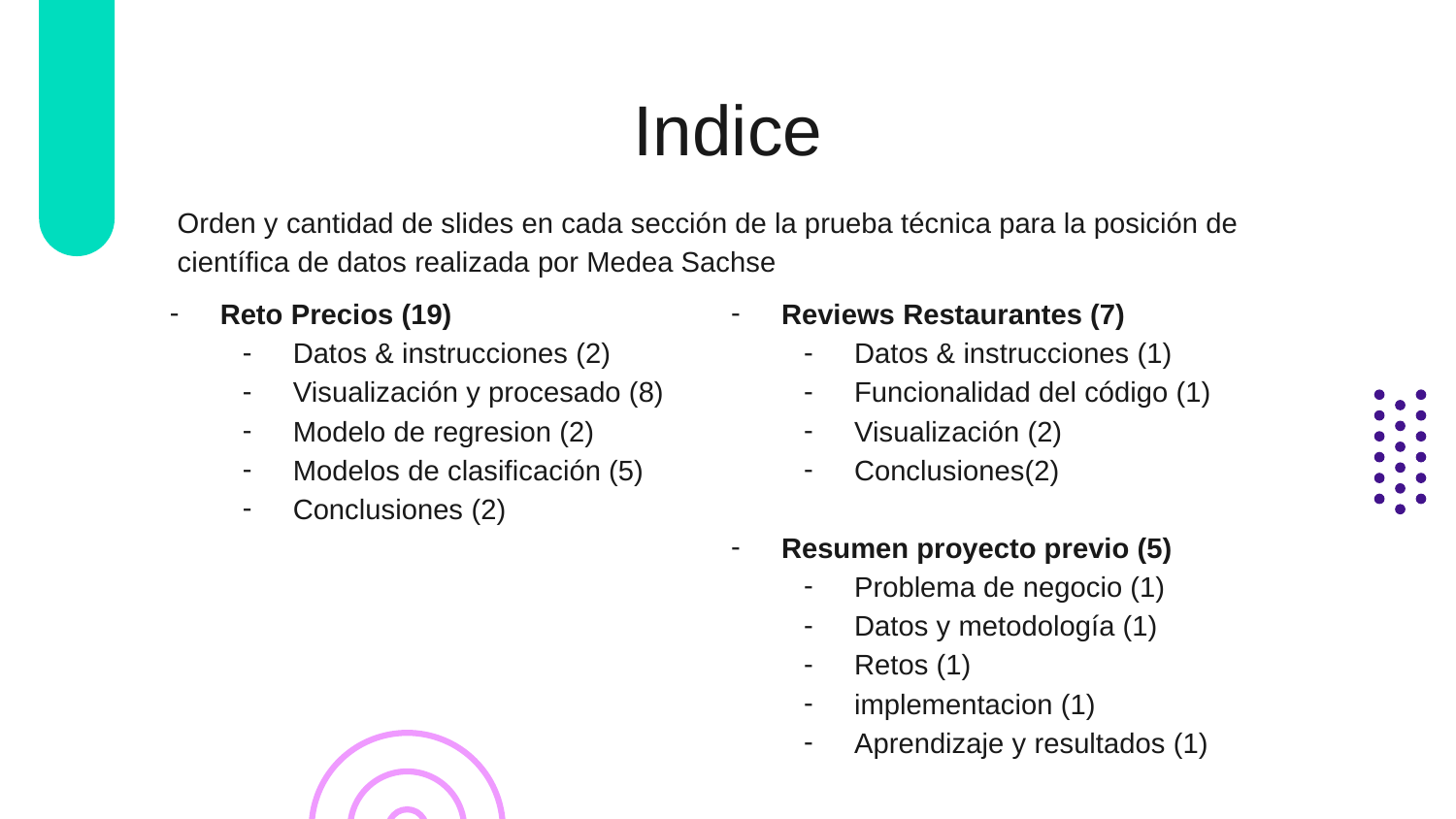

# Indice
Orden y cantidad de slides en cada sección de la prueba técnica para la posición de científica de datos realizada por Medea Sachse

Reto Precios (19)
Datos & instrucciones (2)
Visualización y procesado (8)
Modelo de regresion (2)
Modelos de clasificación (5)
Conclusiones (2)

Reviews Restaurantes (7)
Datos & instrucciones (1)
Funcionalidad del código (1)
Visualización (2)
Conclusiones(2)

Resumen proyecto previo (5)
Problema de negocio (1)
Datos y metodología (1)
Retos (1)
implementacion (1)
Aprendizaje y resultados (1)